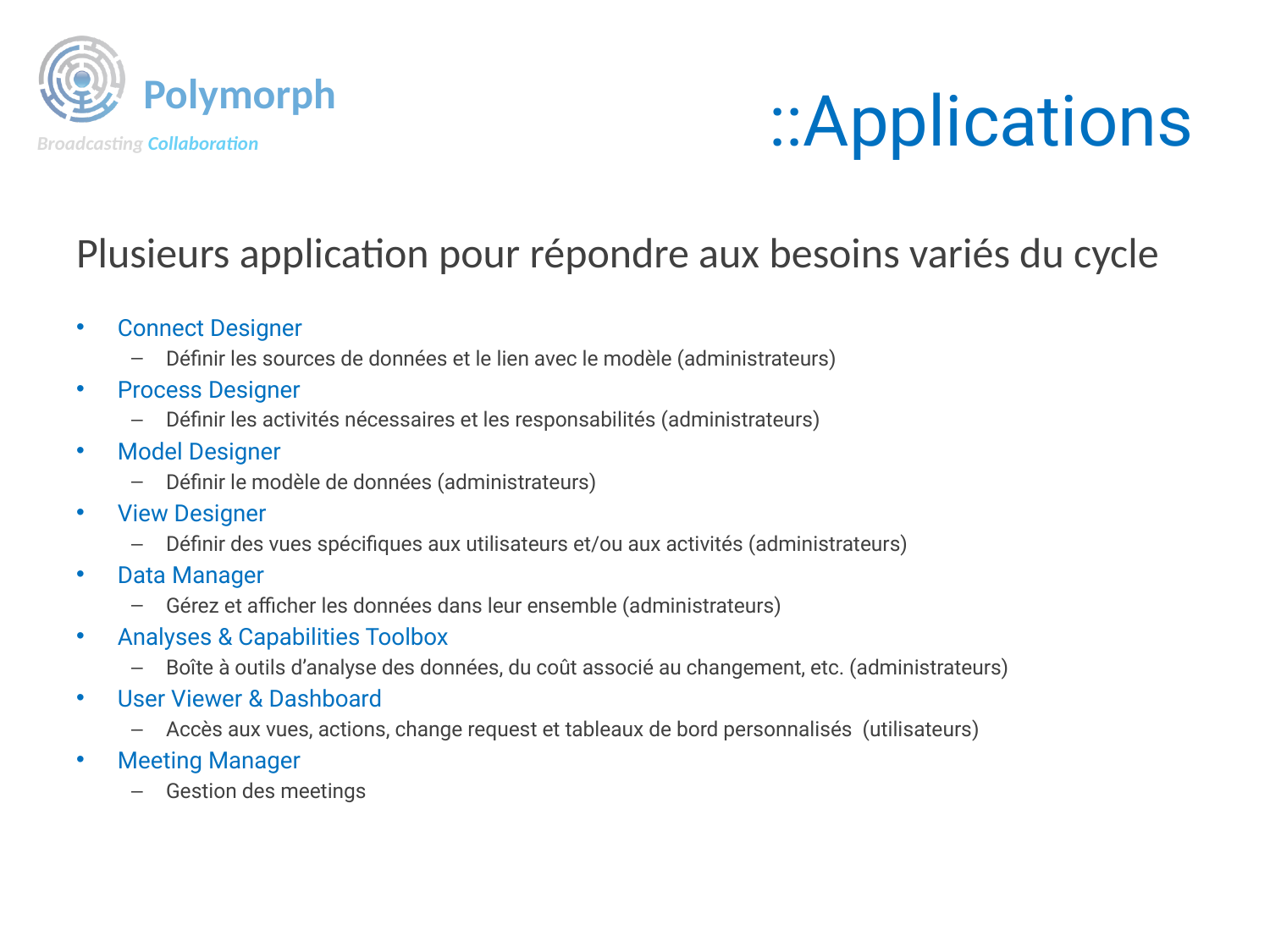

# ::Applications
Plusieurs application pour répondre aux besoins variés du cycle
Connect Designer
Définir les sources de données et le lien avec le modèle (administrateurs)
Process Designer
Définir les activités nécessaires et les responsabilités (administrateurs)
Model Designer
Définir le modèle de données (administrateurs)
View Designer
Définir des vues spécifiques aux utilisateurs et/ou aux activités (administrateurs)
Data Manager
Gérez et afficher les données dans leur ensemble (administrateurs)
Analyses & Capabilities Toolbox
Boîte à outils d’analyse des données, du coût associé au changement, etc. (administrateurs)
User Viewer & Dashboard
Accès aux vues, actions, change request et tableaux de bord personnalisés  (utilisateurs)
Meeting Manager
Gestion des meetings